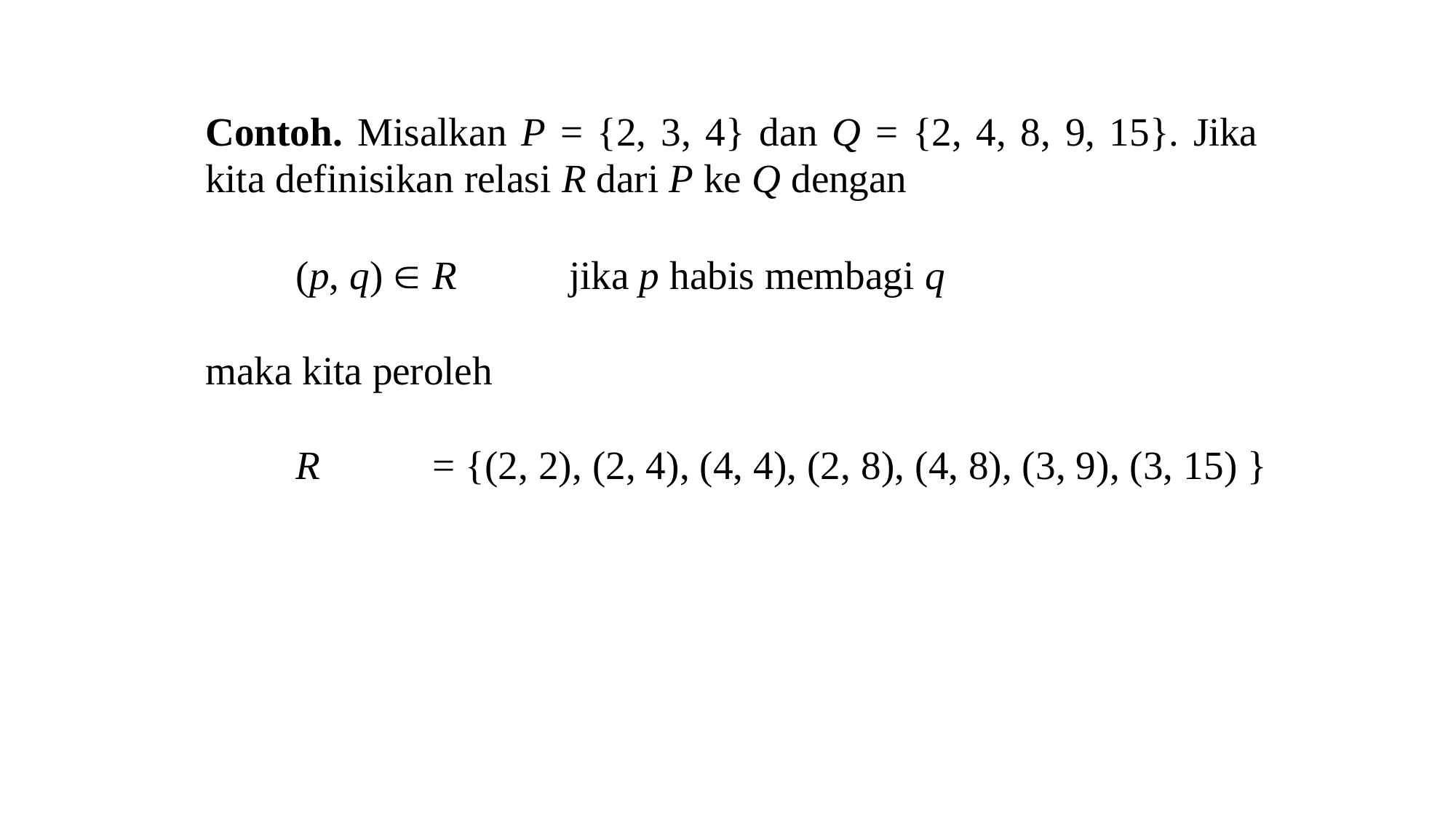

Contoh. Misalkan P = {2, 3, 4} dan Q = {2, 4, 8, 9, 15}. Jika kita definisikan relasi R dari P ke Q dengan

(p, q) ∈ R	jika p habis membagi q

maka kita peroleh

R	= {(2, 2), (2, 4), (4, 4), (2, 8), (4, 8), (3, 9), (3, 15) }